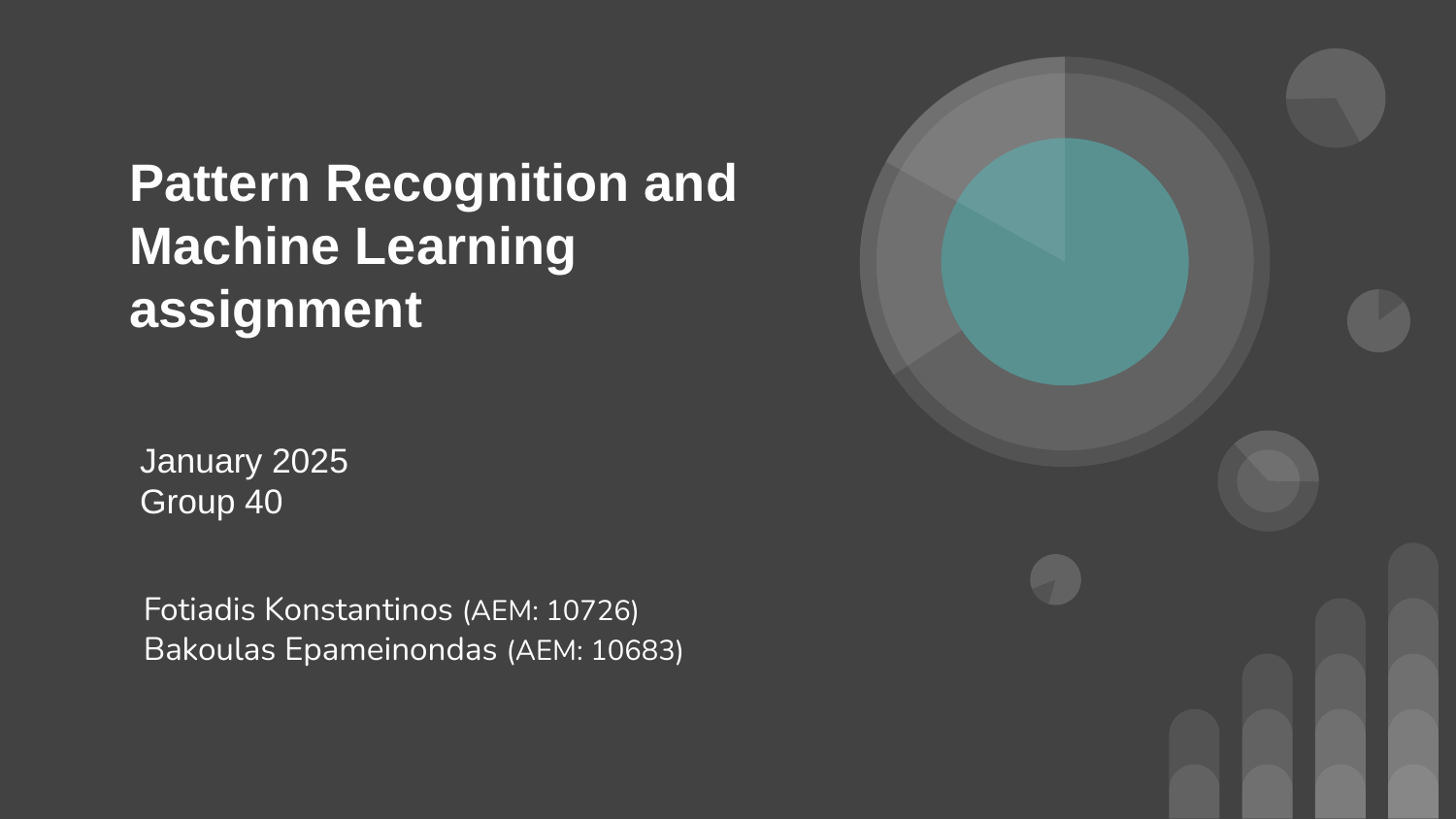

# Pattern Recognition and Machine Learning assignment
January 2025
Group 40
Fotiadis Konstantinos (AEM: 10726)
Bakoulas Epameinondas (AEM: 10683)